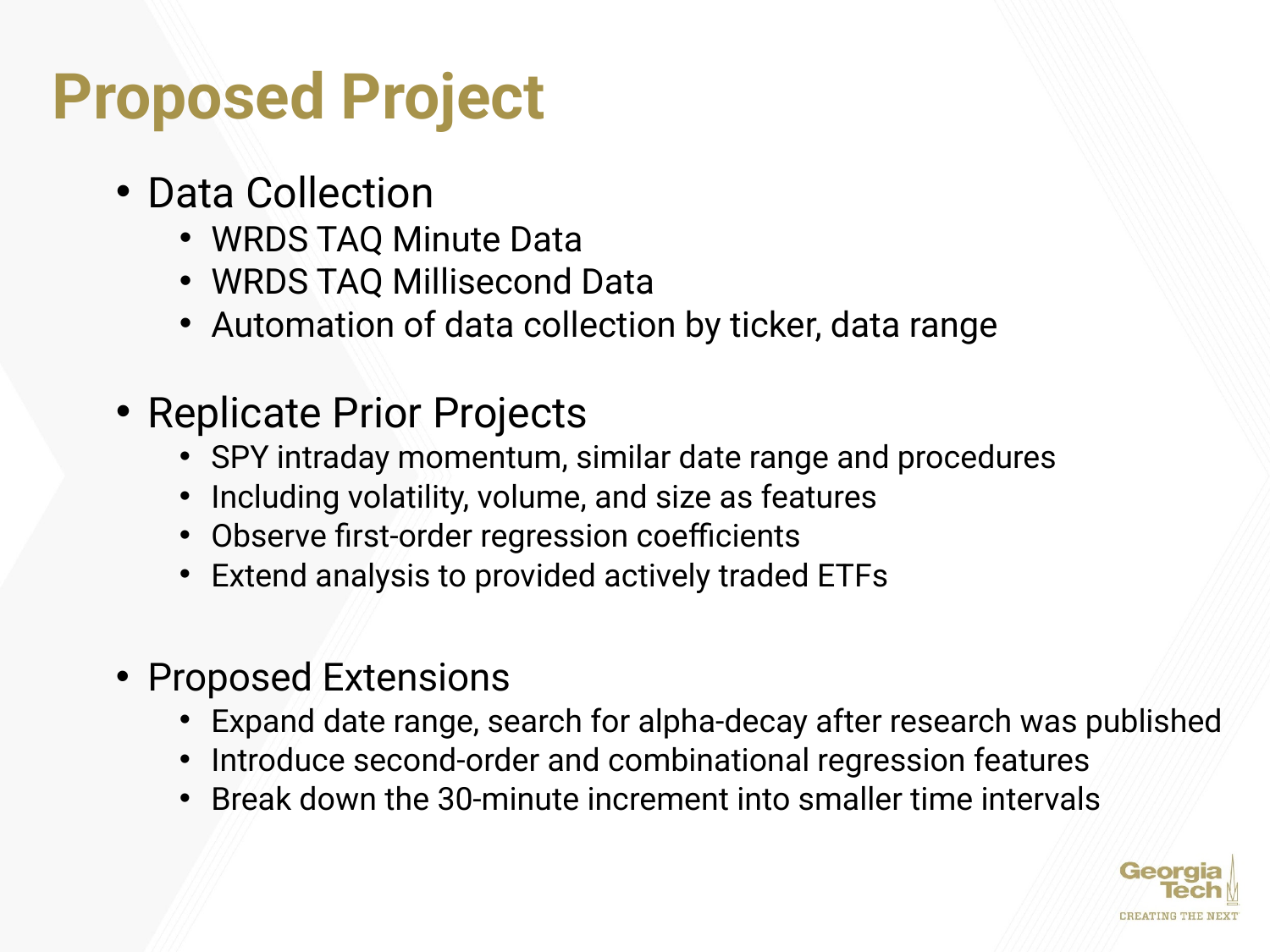

# Proposed Project
Data Collection
WRDS TAQ Minute Data
WRDS TAQ Millisecond Data
Automation of data collection by ticker, data range

Replicate Prior Projects
SPY intraday momentum, similar date range and procedures
Including volatility, volume, and size as features
Observe first-order regression coefficients
Extend analysis to provided actively traded ETFs

Proposed Extensions
Expand date range, search for alpha-decay after research was published
Introduce second-order and combinational regression features
Break down the 30-minute increment into smaller time intervals